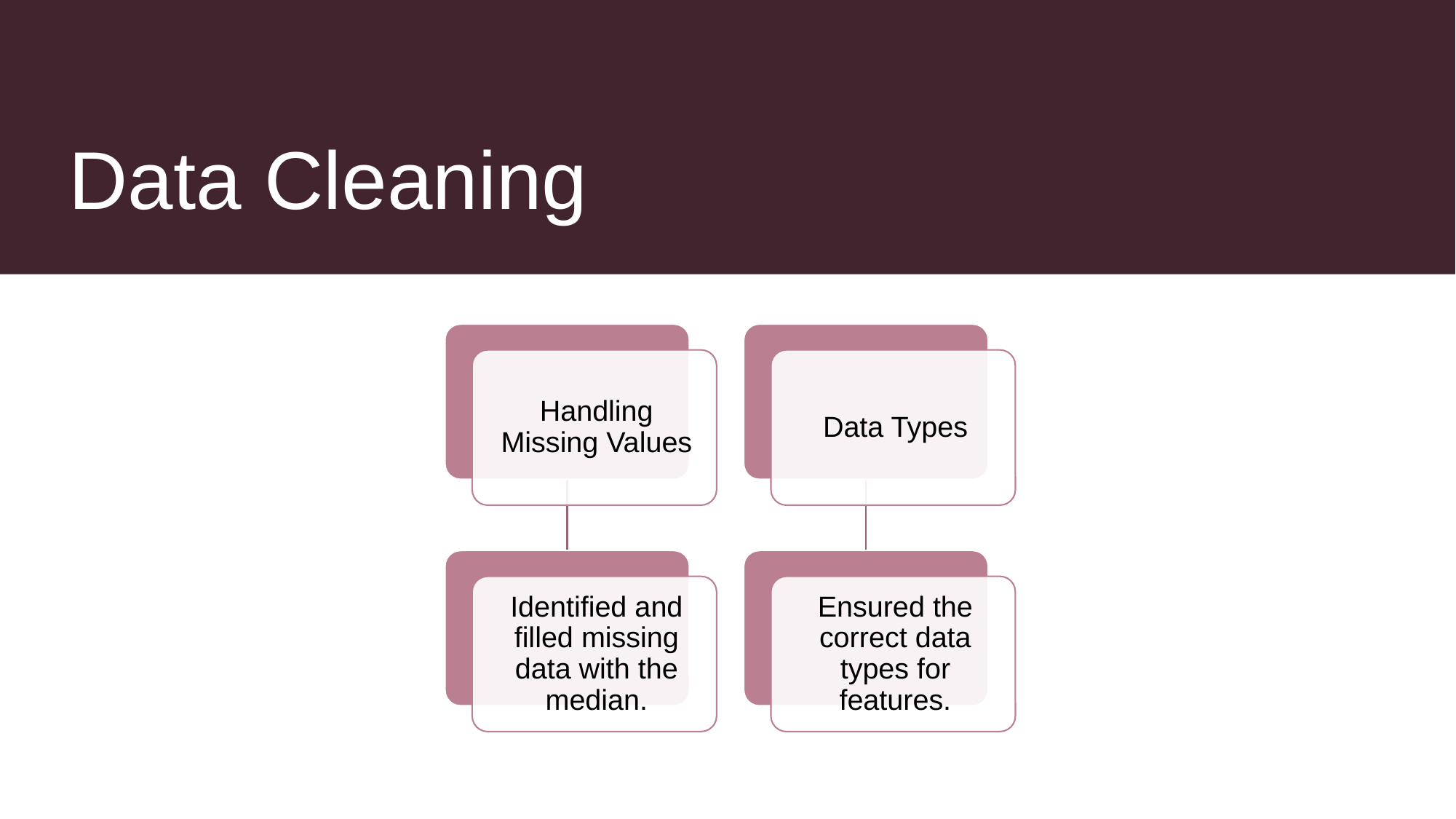

# Data Cleaning
Handling Missing Values
Identified and filled missing data with the median.
Data Types
Ensured the correct data types for features.